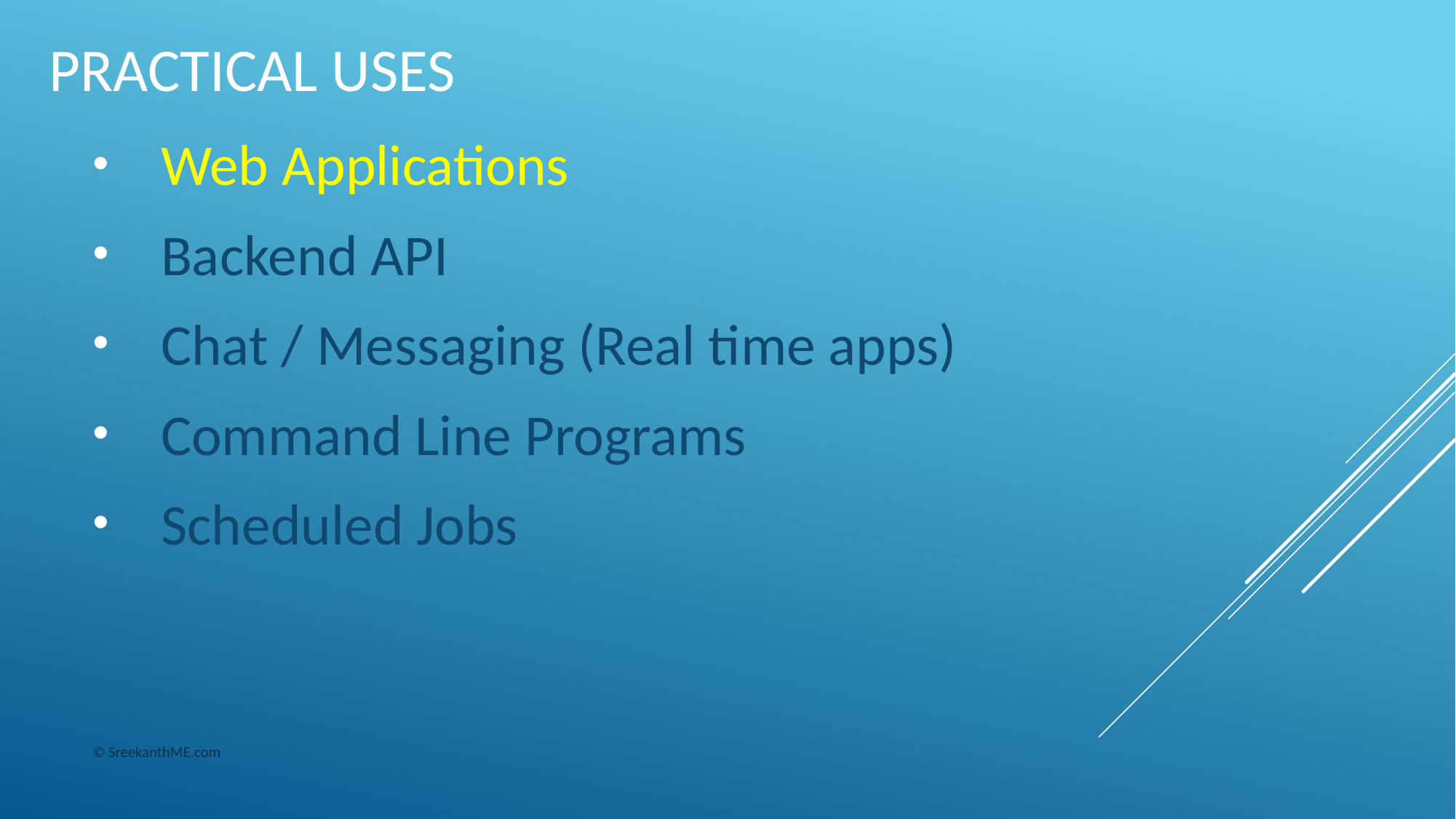

# Practical USES
Web Applications
Backend API
Chat / Messaging (Real time apps)
Command Line Programs
Scheduled Jobs
© SreekanthME.com